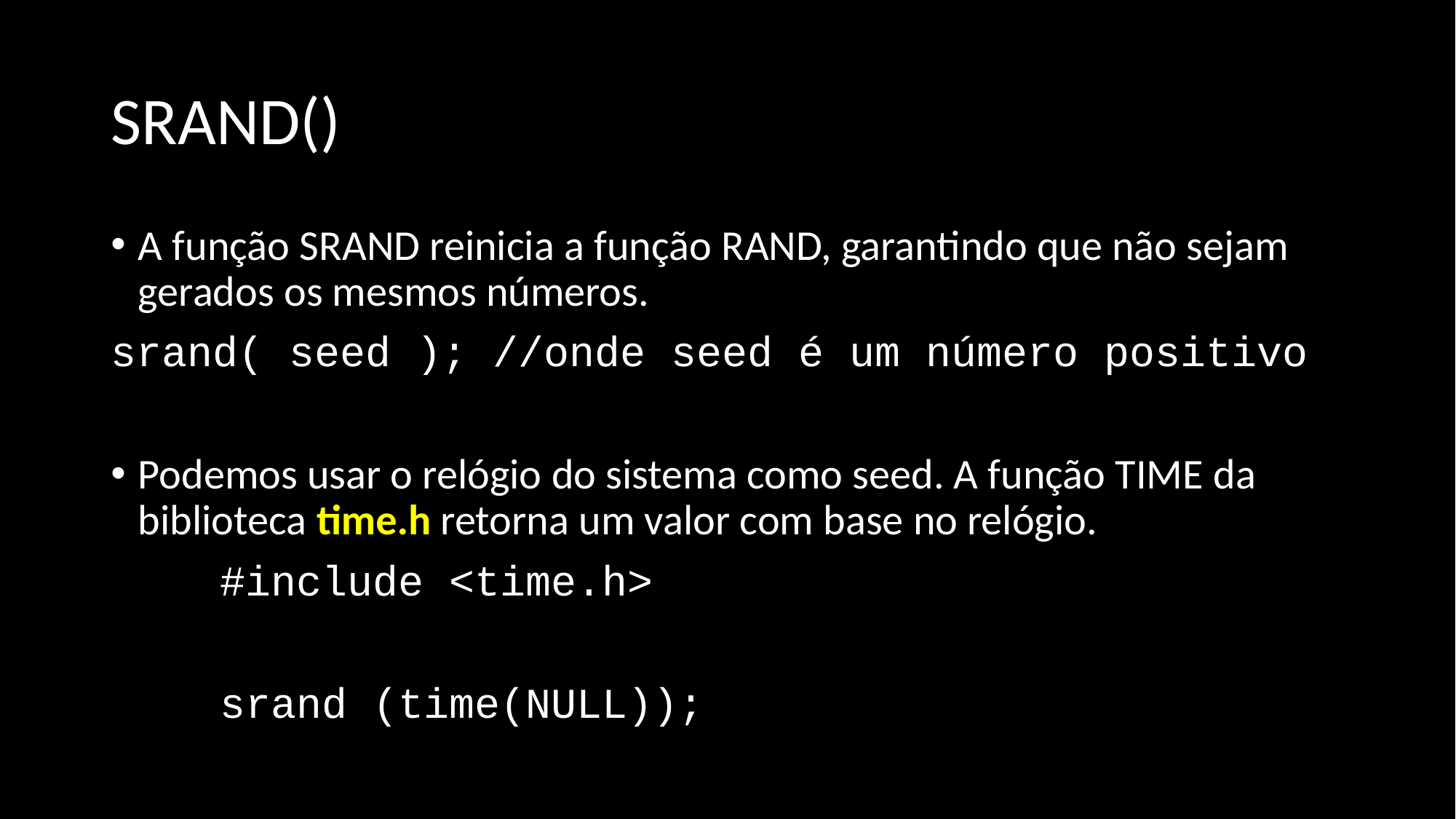

# SRAND()
A função SRAND reinicia a função RAND, garantindo que não sejam gerados os mesmos números.
srand( seed ); //onde seed é um número positivo

Podemos usar o relógio do sistema como seed. A função TIME da biblioteca time.h retorna um valor com base no relógio.
	#include <time.h>

	srand (time(NULL));